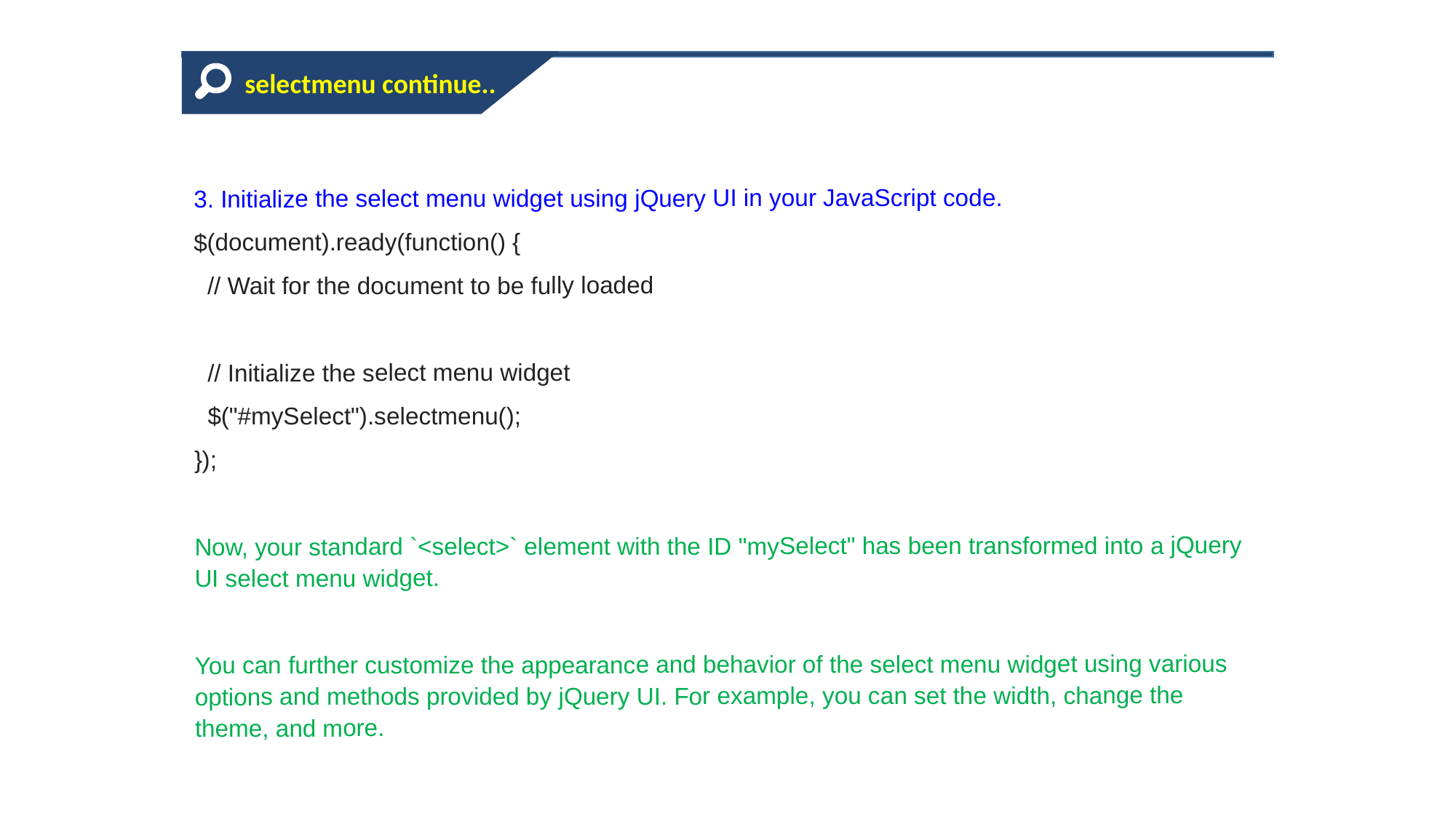

selectmenu continue..

3. Initialize the select menu widget using jQuery UI in your JavaScript code.
$(document).ready(function() {
  // Wait for the document to be fully loaded

  // Initialize the select menu widget
  $("#mySelect").selectmenu();
});

Now, your standard `<select>` element with the ID "mySelect" has been transformed into a jQuery UI select menu widget.

You can further customize the appearance and behavior of the select menu widget using various options and methods provided by jQuery UI. For example, you can set the width, change the theme, and more.